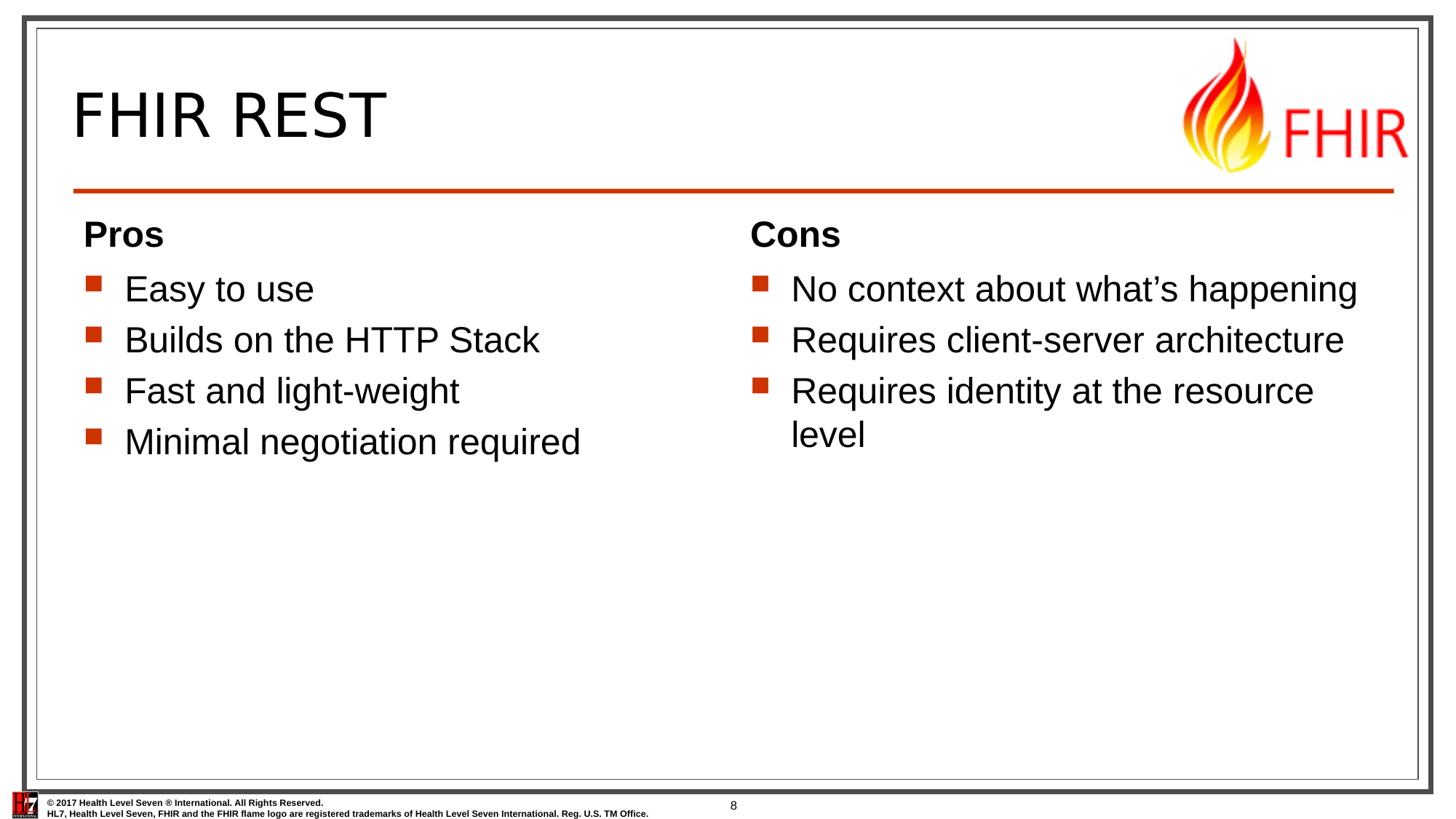

# FHIR REST
Pros
Cons
Easy to use
Builds on the HTTP Stack
Fast and light-weight
Minimal negotiation required

No context about what’s happening
Requires client-server architecture
Requires identity at the resource level
8